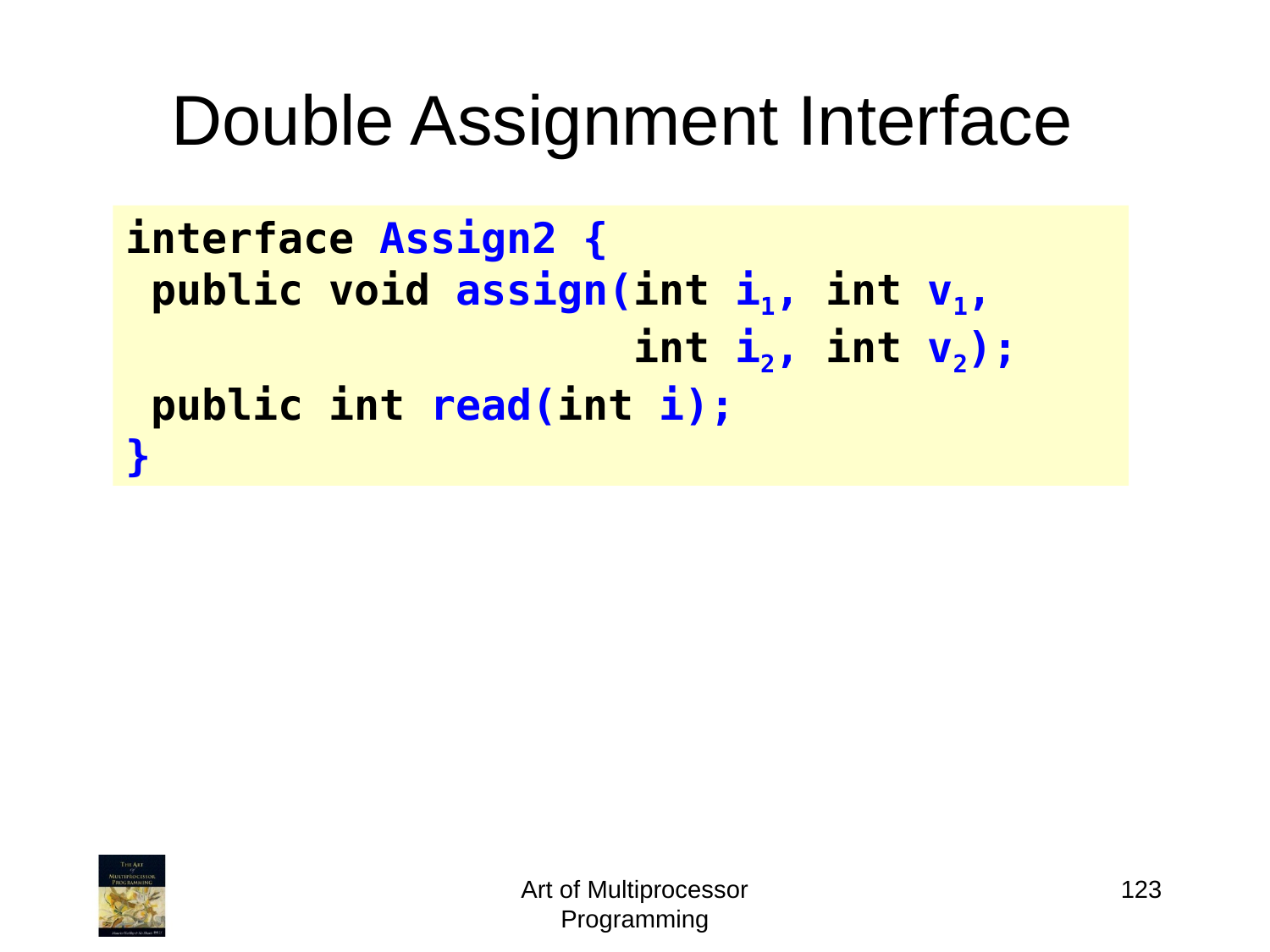

# Double Assignment Interface
interface Assign2 {
 public void assign(int i1, int v1,
                    int i2, int v2);
 public int read(int i);
}
Art of Multiprocessor Programming
123